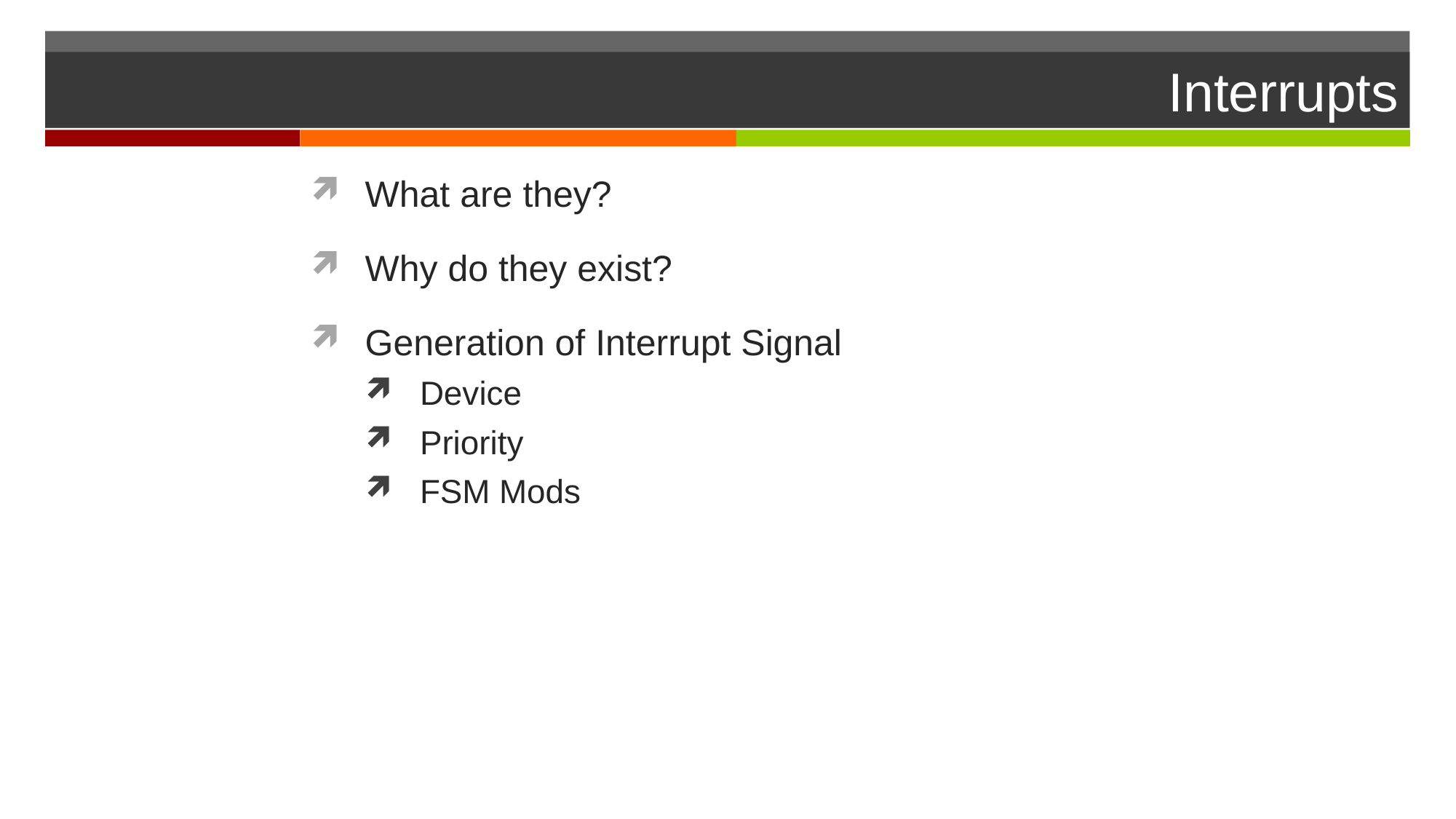

# Interrupts
What are they?
Why do they exist?
Generation of Interrupt Signal
Device
Priority
FSM Mods